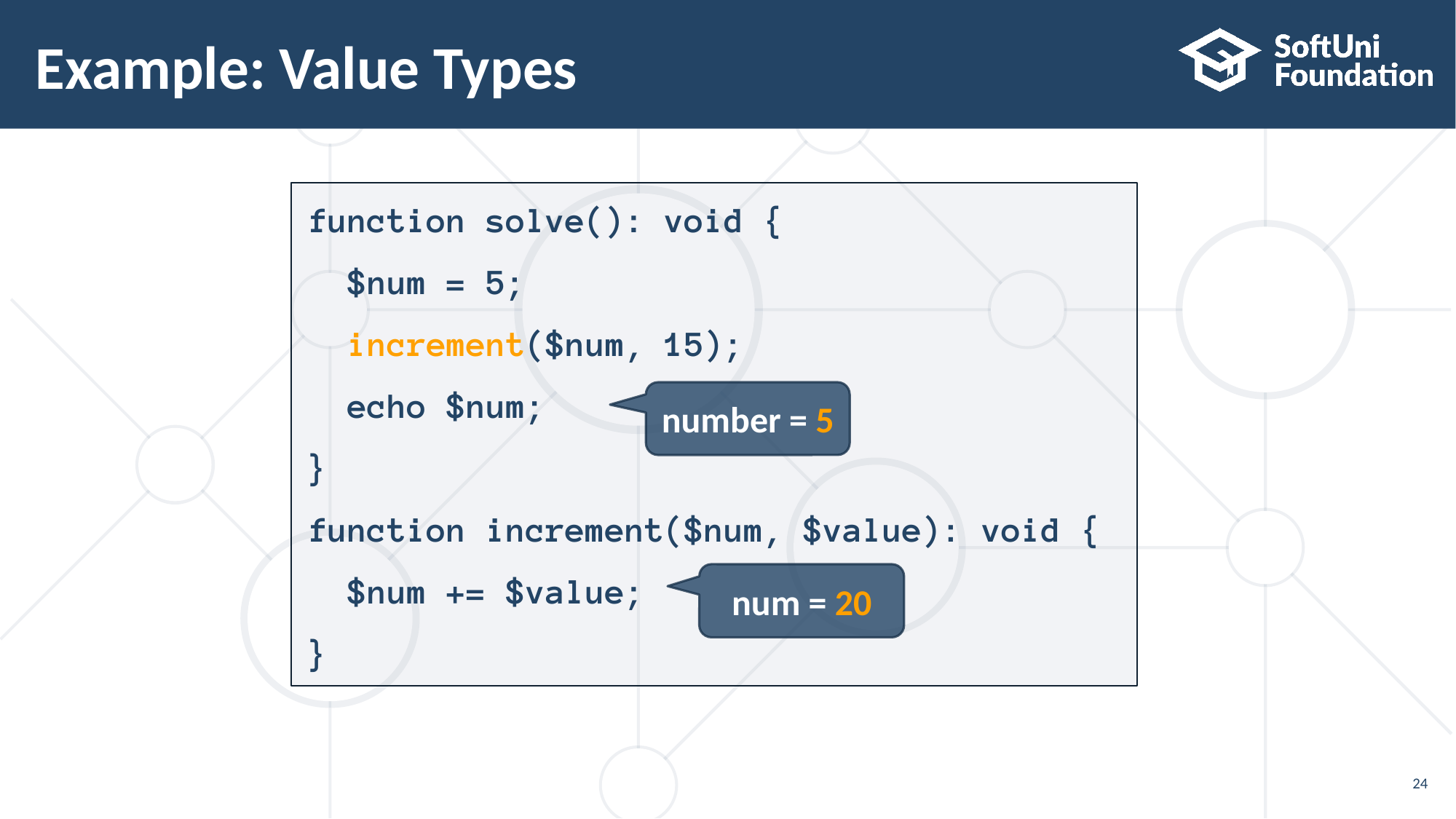

# Example: Value Types
function solve(): void {
  $num = 5;
  increment($num, 15);
  echo $num;
}
function increment($num, $value): void {
  $num += $value;
}
number = 5
num = 20
24